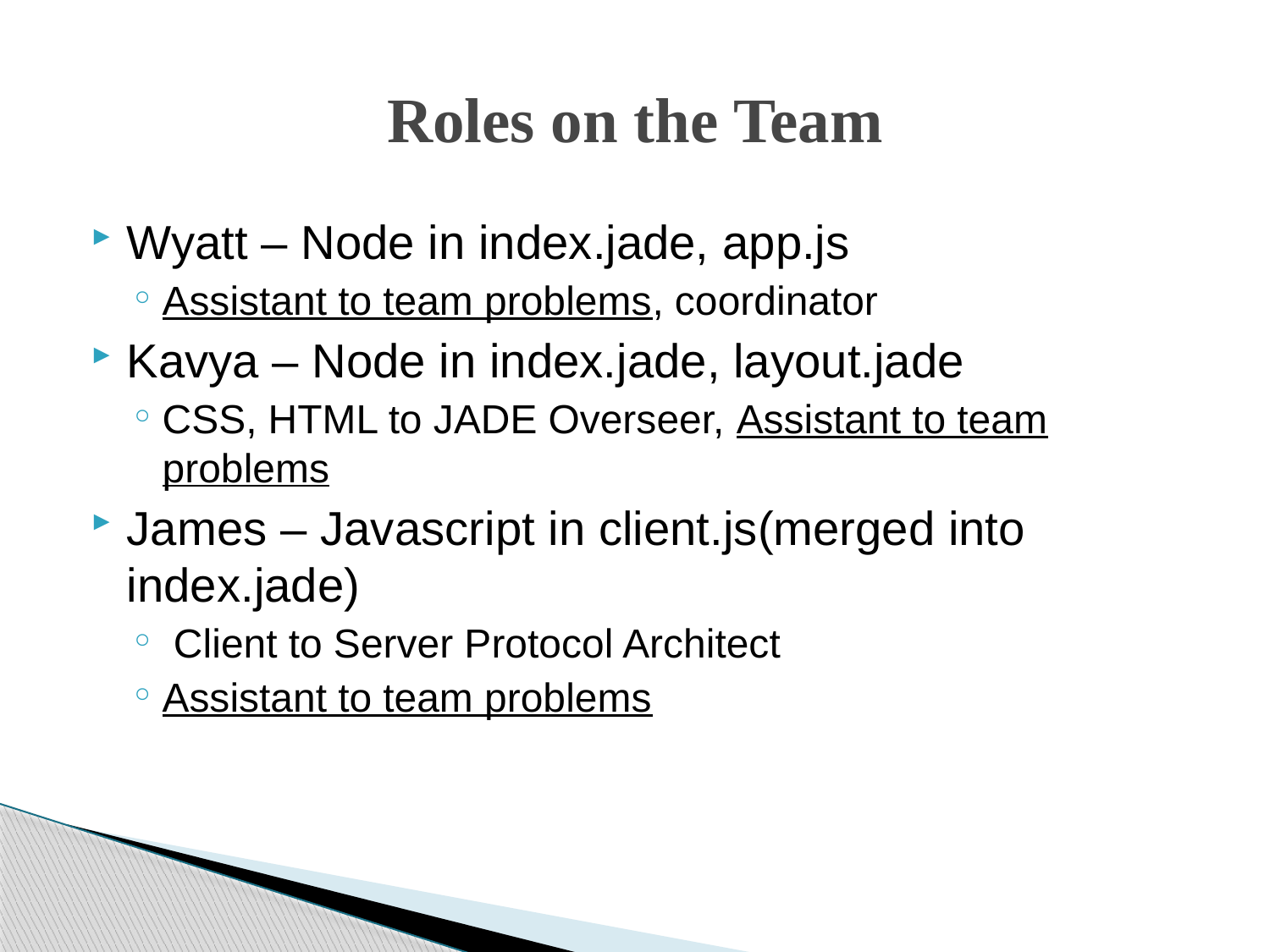

# Roles on the Team
Wyatt – Node in index.jade, app.js
Assistant to team problems, coordinator
Kavya – Node in index.jade, layout.jade
CSS, HTML to JADE Overseer, Assistant to team problems
James – Javascript in client.js(merged into index.jade)
 Client to Server Protocol Architect
Assistant to team problems